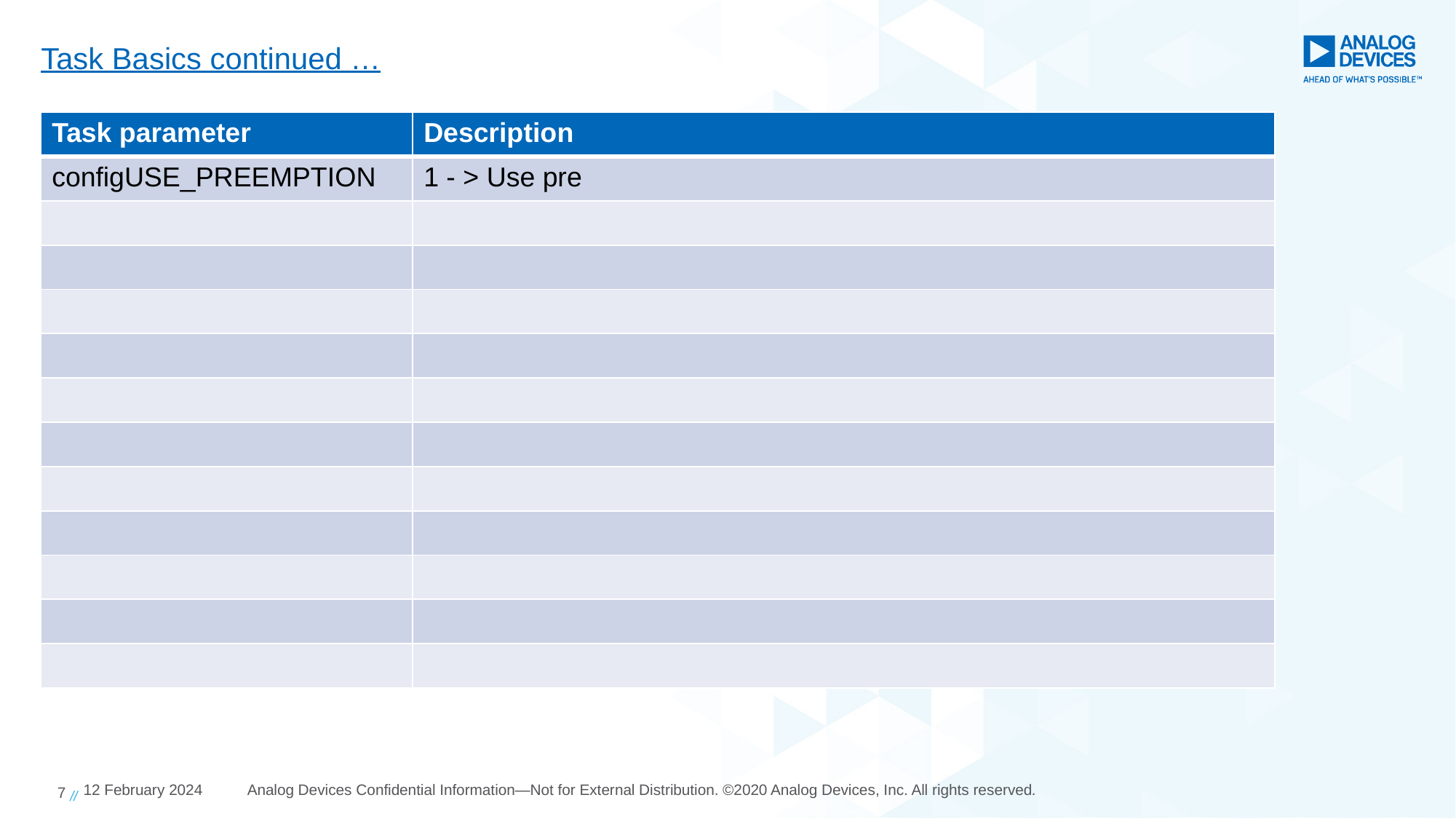

# Task Basics continued …
| Task parameter | Description |
| --- | --- |
| configUSE\_PREEMPTION | 1 - > Use pre |
|  |  |
|  |  |
|  |  |
|  |  |
|  |  |
|  |  |
|  |  |
|  |  |
|  |  |
|  |  |
|  |  |
7 //
12 February 2024
Analog Devices Confidential Information—Not for External Distribution. ©2020 Analog Devices, Inc. All rights reserved.